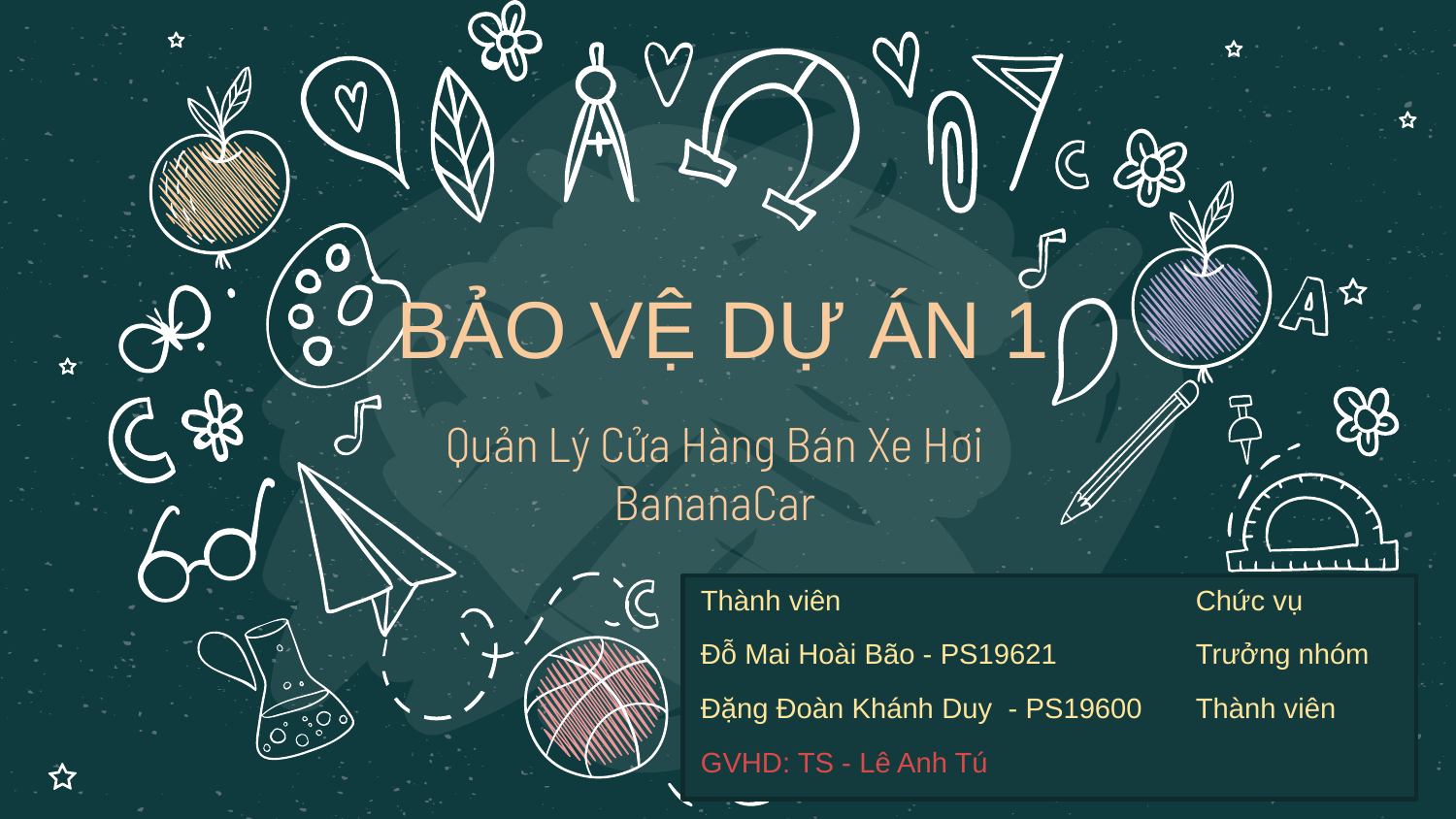

# BẢO VỆ DỰ ÁN 1

Quản Lý Cửa Hàng Bán Xe Hơi BananaCar

| Thành viên | Chức vụ |
| --- | --- |
| Đỗ Mai Hoài Bão - PS19621 | Trưởng nhóm |
| Đặng Đoàn Khánh Duy - PS19600 | Thành viên |
| GVHD: TS - Lê Anh Tú |  |